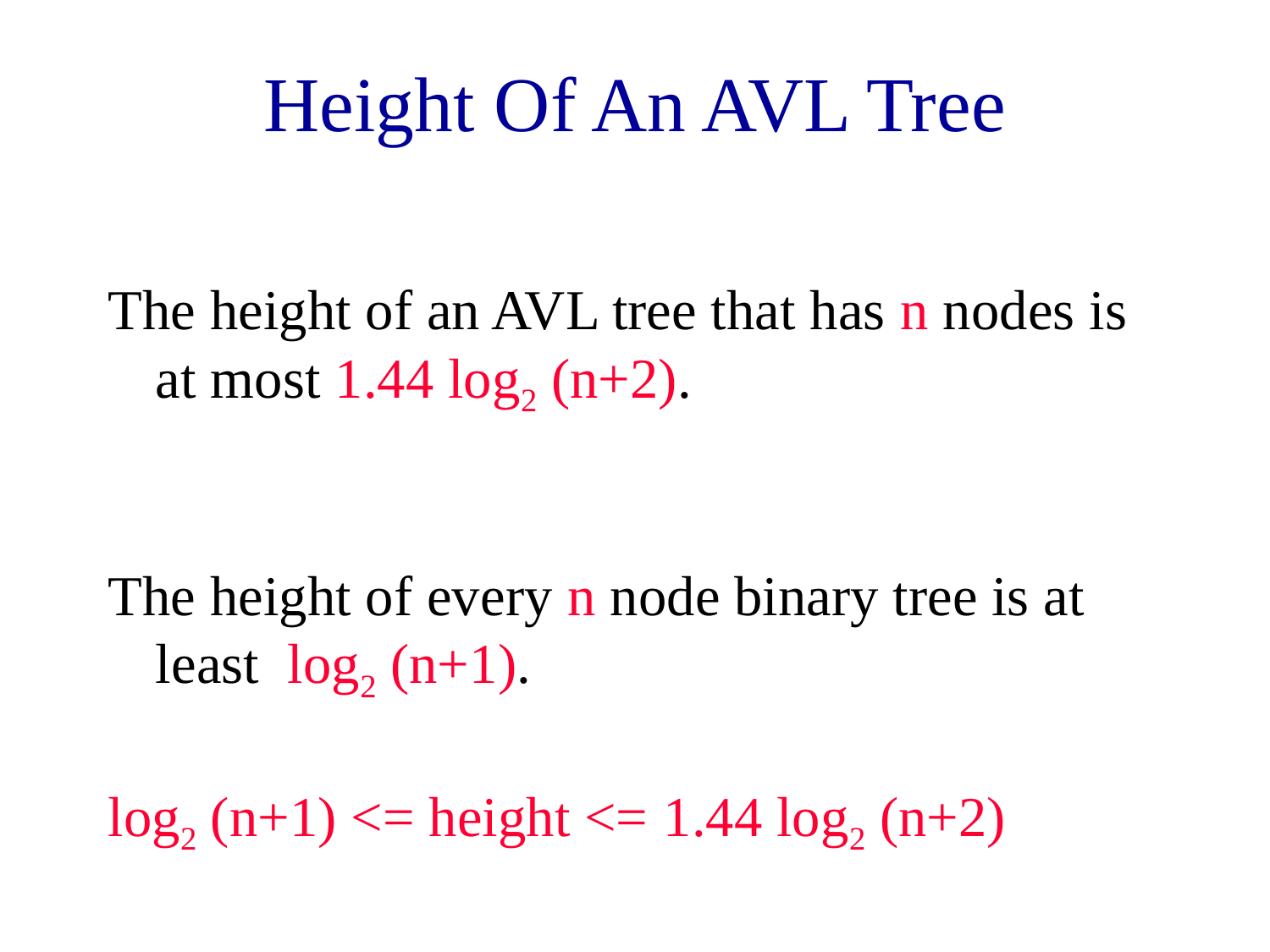

# Height Of An AVL Tree
The height of an AVL tree that has n nodes is at most 1.44 log2 (n+2).

The height of every n node binary tree is at least  log2 (n+1).

log2 (n+1) <= height <= 1.44 log2 (n+2)